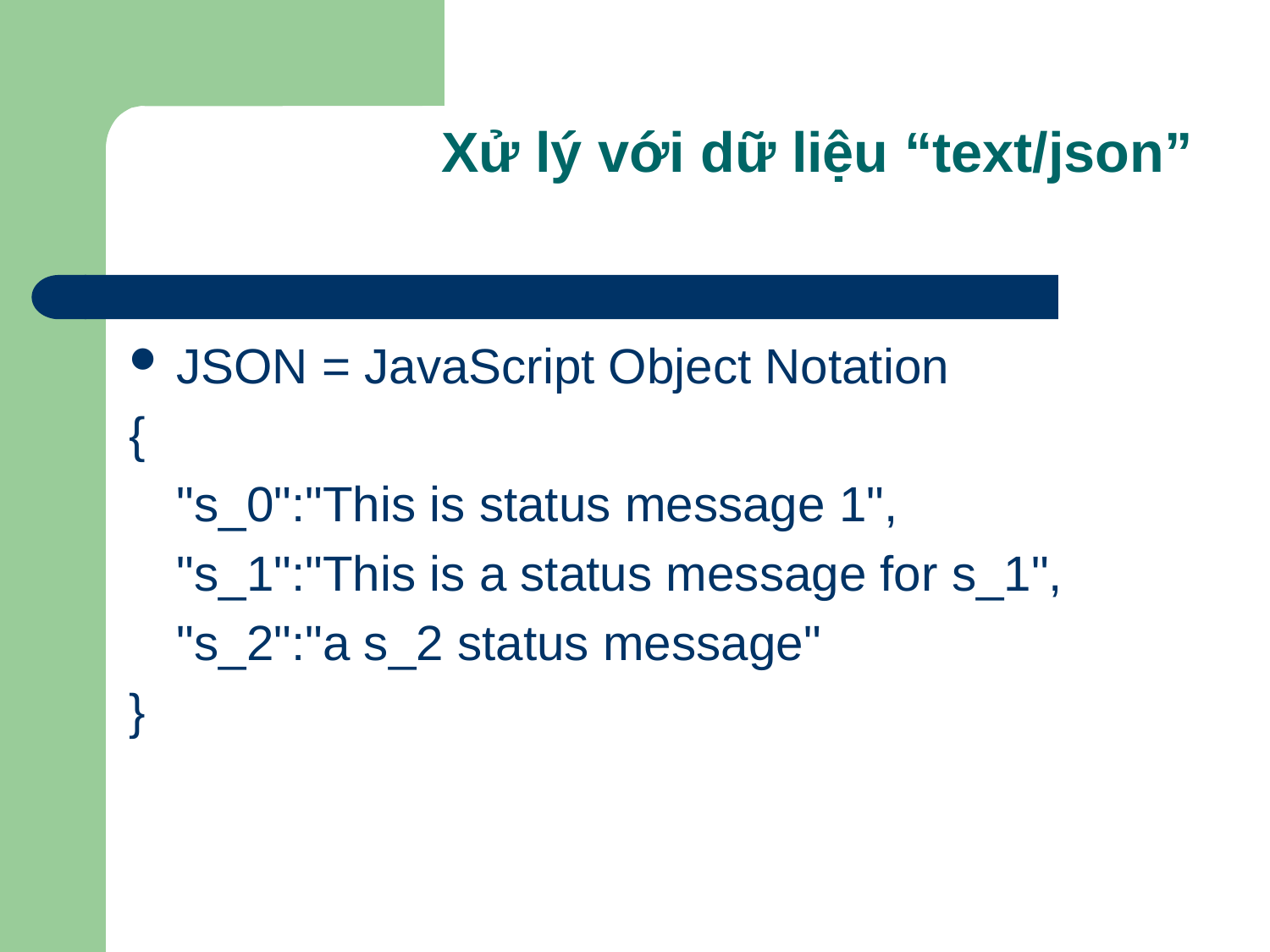

# Xử lý với dữ liệu “text/json”
JSON = JavaScript Object Notation
{
	"s_0":"This is status message 1",
	"s_1":"This is a status message for s_1",
	"s_2":"a s_2 status message"
}